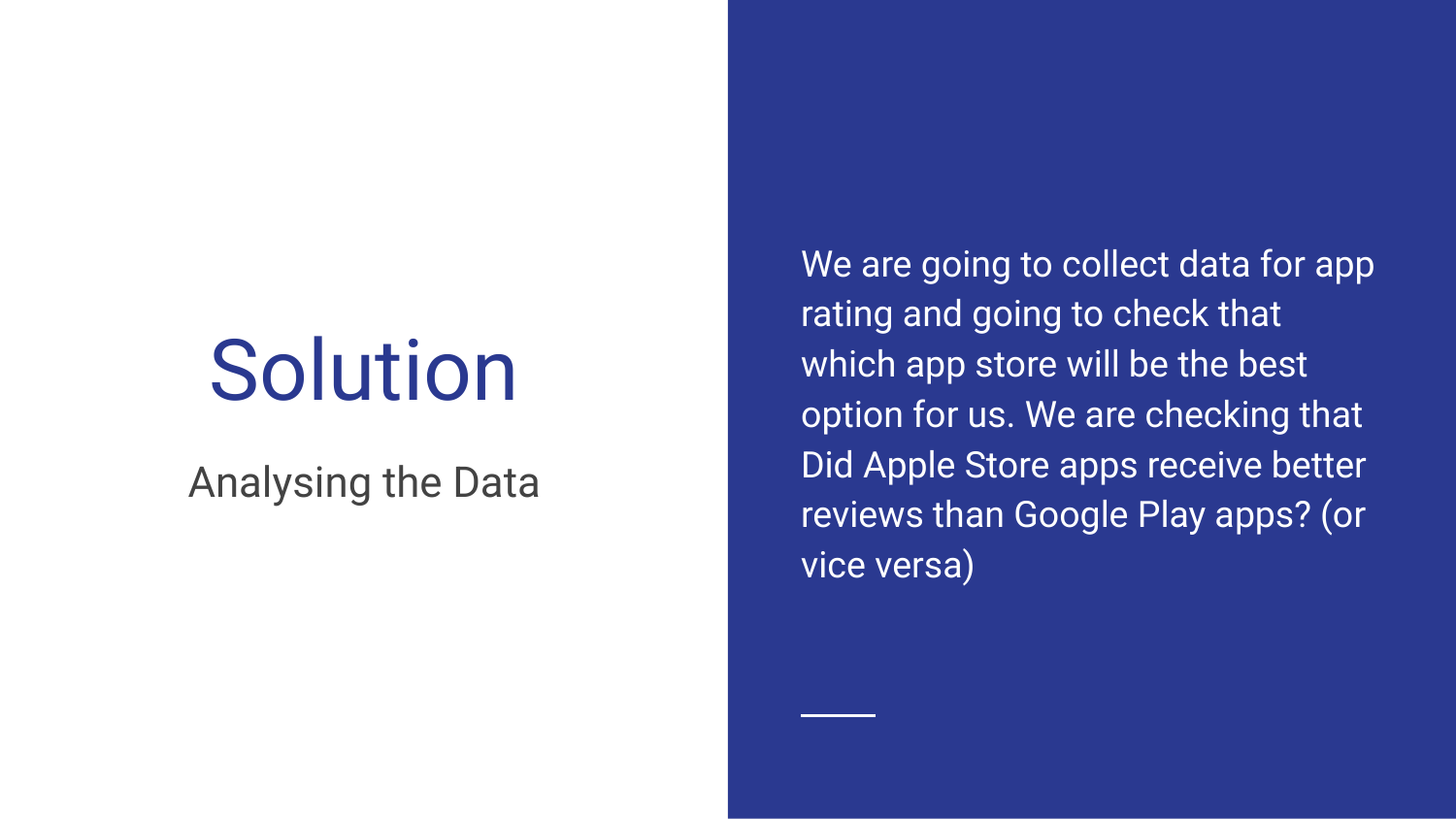

We are going to collect data for app rating and going to check that which app store will be the best option for us. We are checking that Did Apple Store apps receive better reviews than Google Play apps? (or vice versa)
# Solution
Analysing the Data